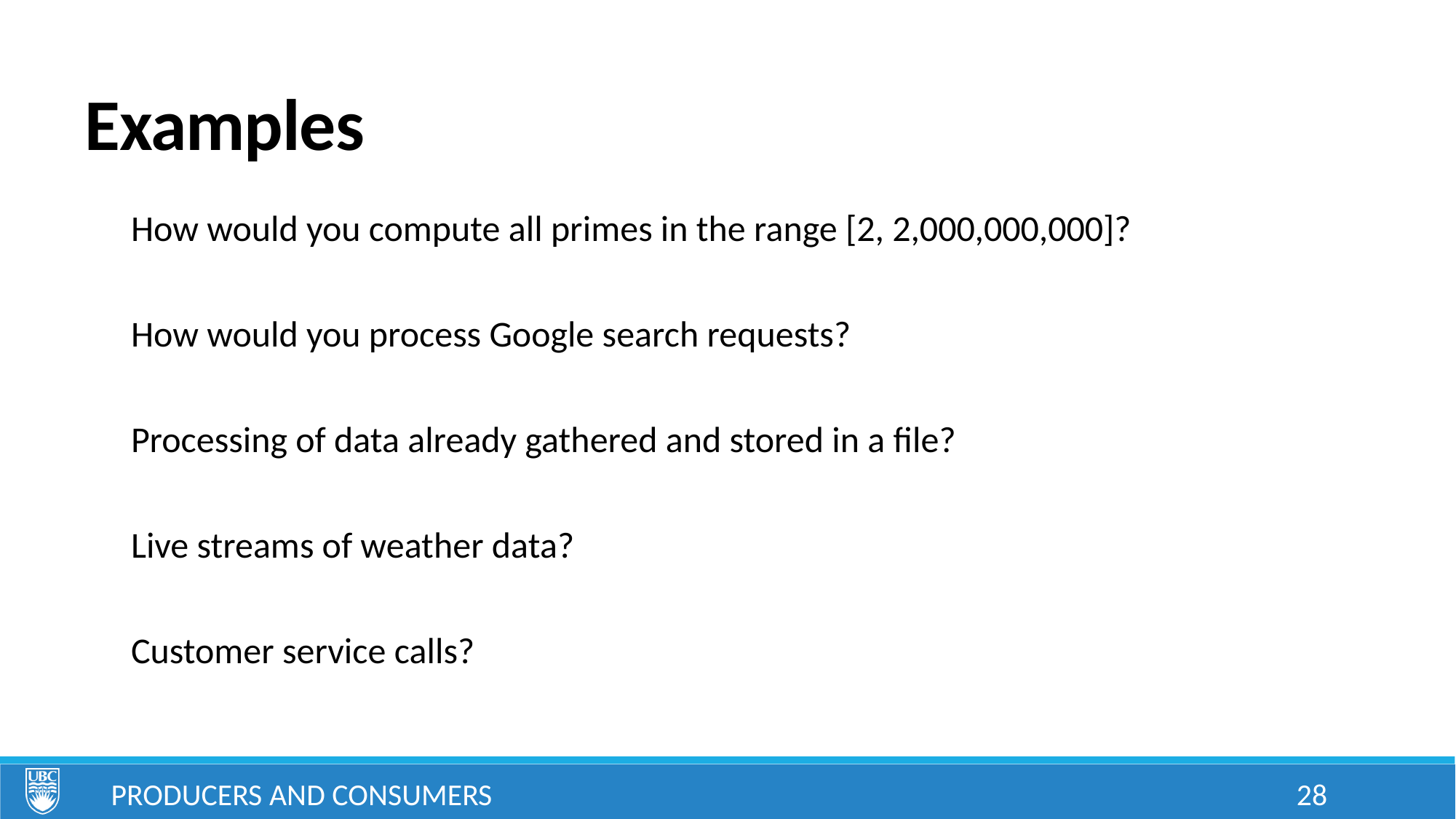

# Examples
How would you compute all primes in the range [2, 2,000,000,000]?

How would you process Google search requests?

Processing of data already gathered and stored in a file?

Live streams of weather data?

Customer service calls?
Producers and Consumers
28